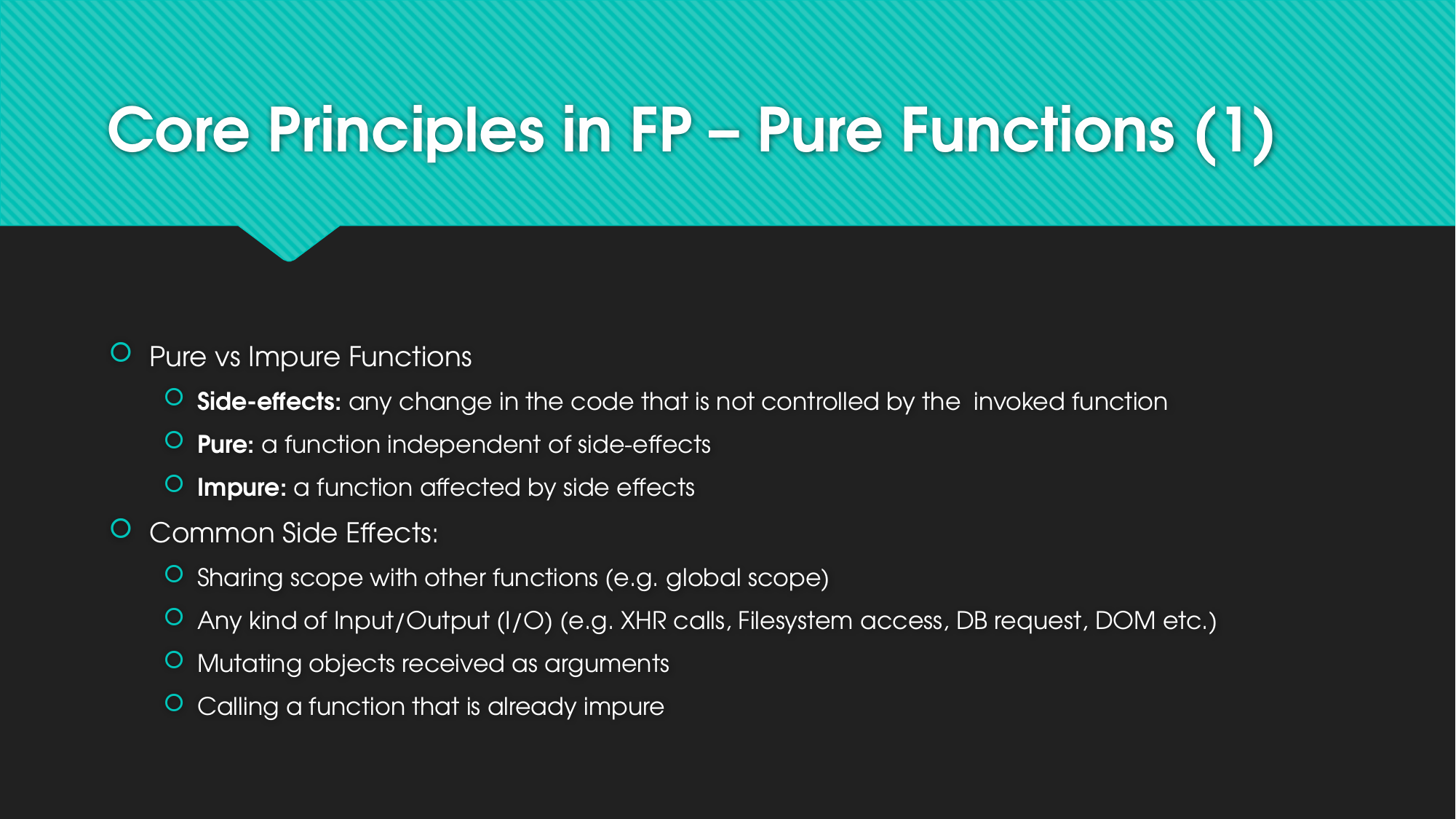

# Core Principles in FP – Pure Functions (1)
Pure vs Impure Functions
Side-effects: any change in the code that is not controlled by the  invoked function
Pure: a function independent of side-effects
Impure: a function affected by side effects
Common Side Effects:
Sharing scope with other functions (e.g. global scope)
Any kind of Input/Output (I/O) (e.g. XHR calls, Filesystem access, DB request, DOM etc.)
Mutating objects received as arguments
Calling a function that is already impure